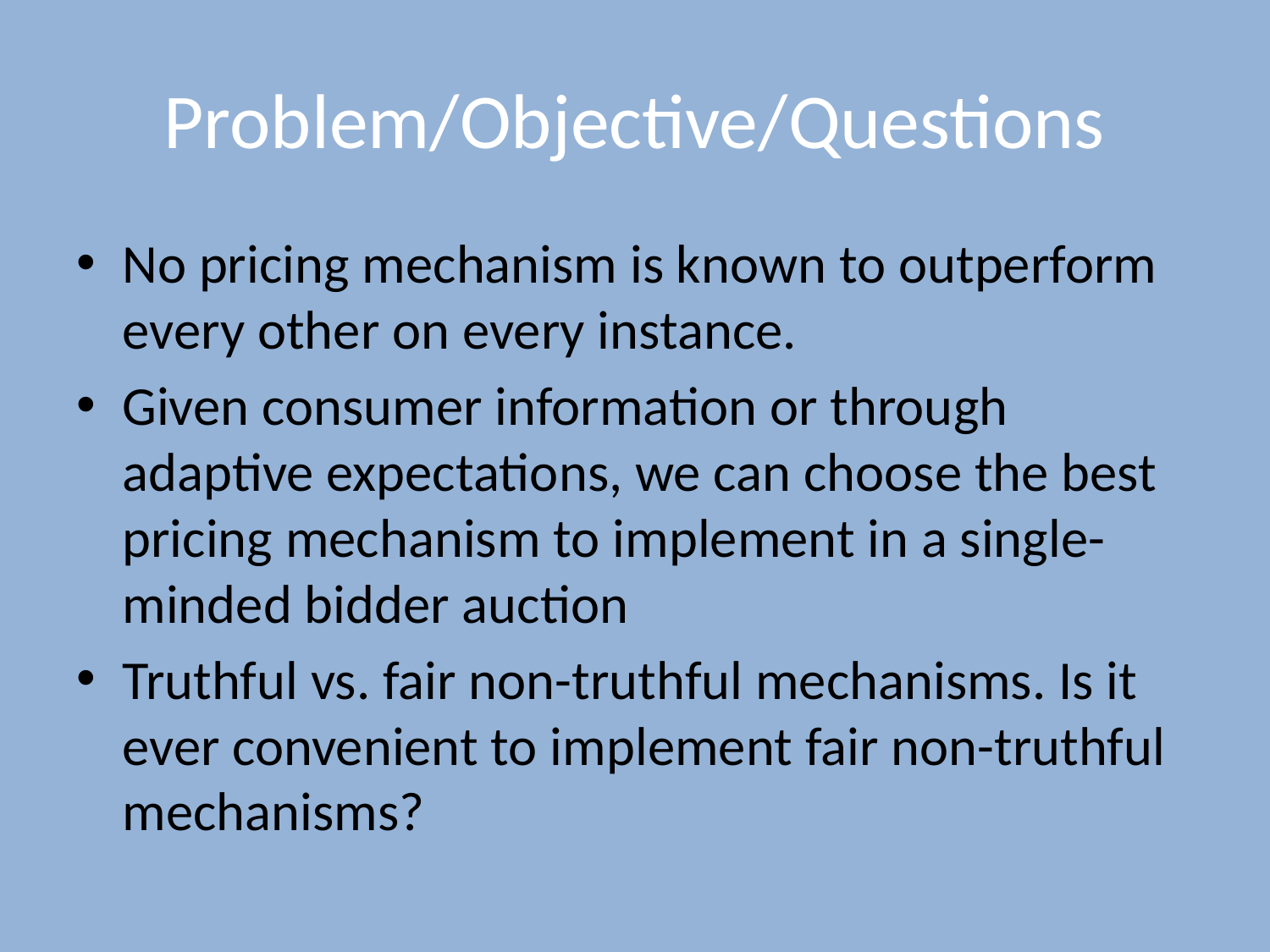

# Problem/Objective/Questions
No pricing mechanism is known to outperform every other on every instance.
Given consumer information or through adaptive expectations, we can choose the best pricing mechanism to implement in a single-minded bidder auction
Truthful vs. fair non-truthful mechanisms. Is it ever convenient to implement fair non-truthful mechanisms?